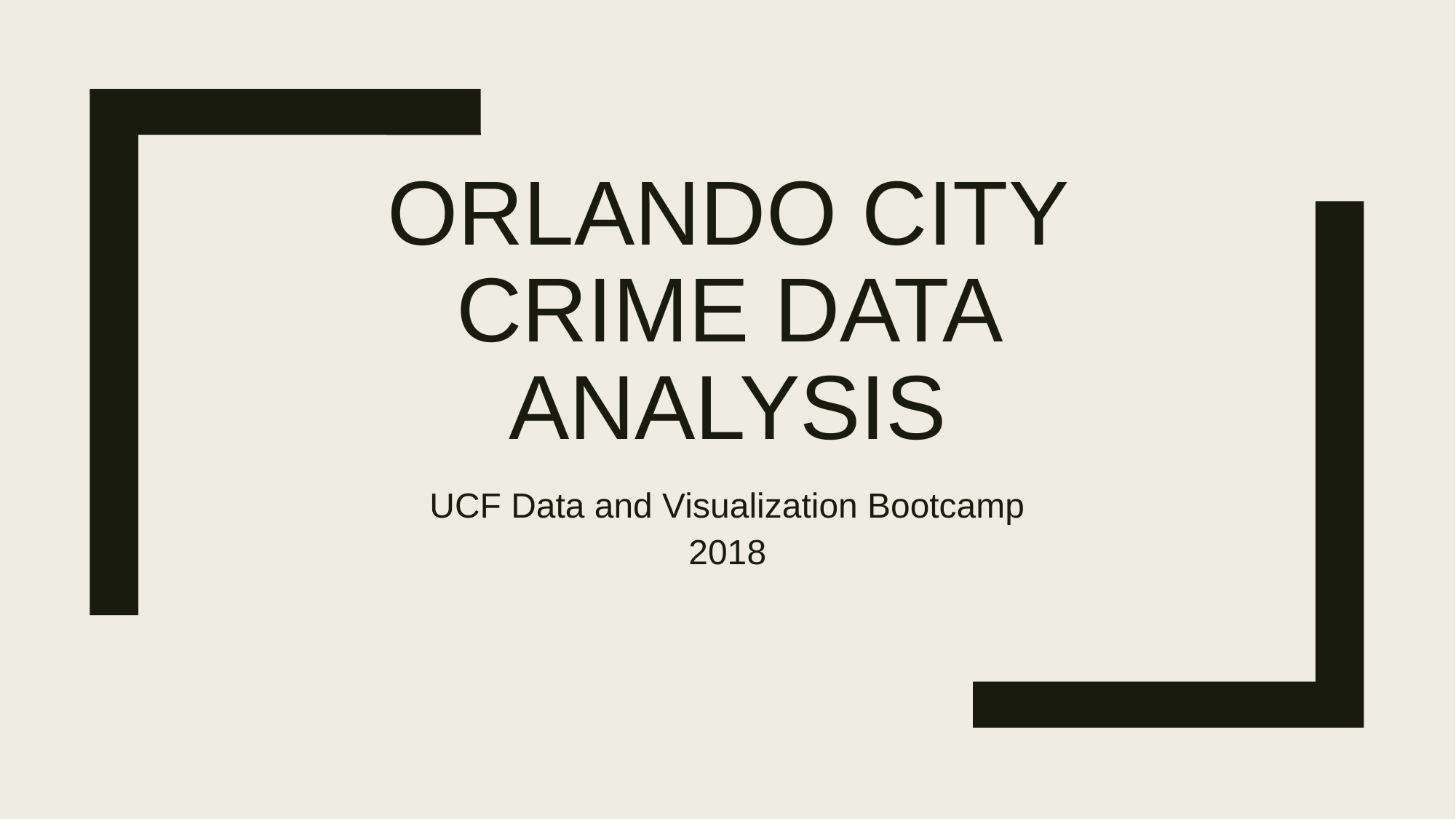

# Orlando City Crime Data Analysis
UCF Data and Visualization Bootcamp
2018